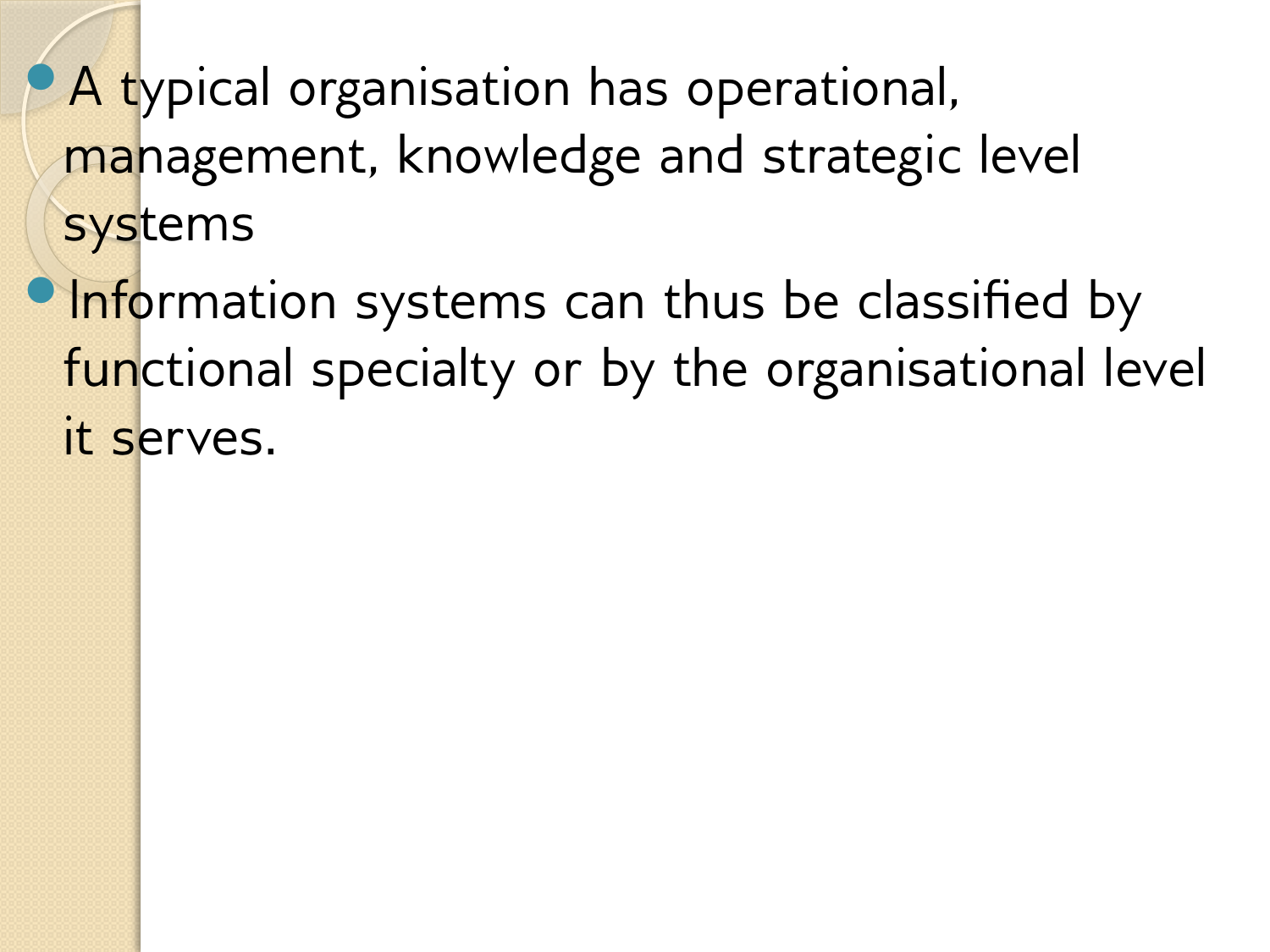

A typical organisation has operational, management, knowledge and strategic level systems
Information systems can thus be classified by functional specialty or by the organisational level it serves.